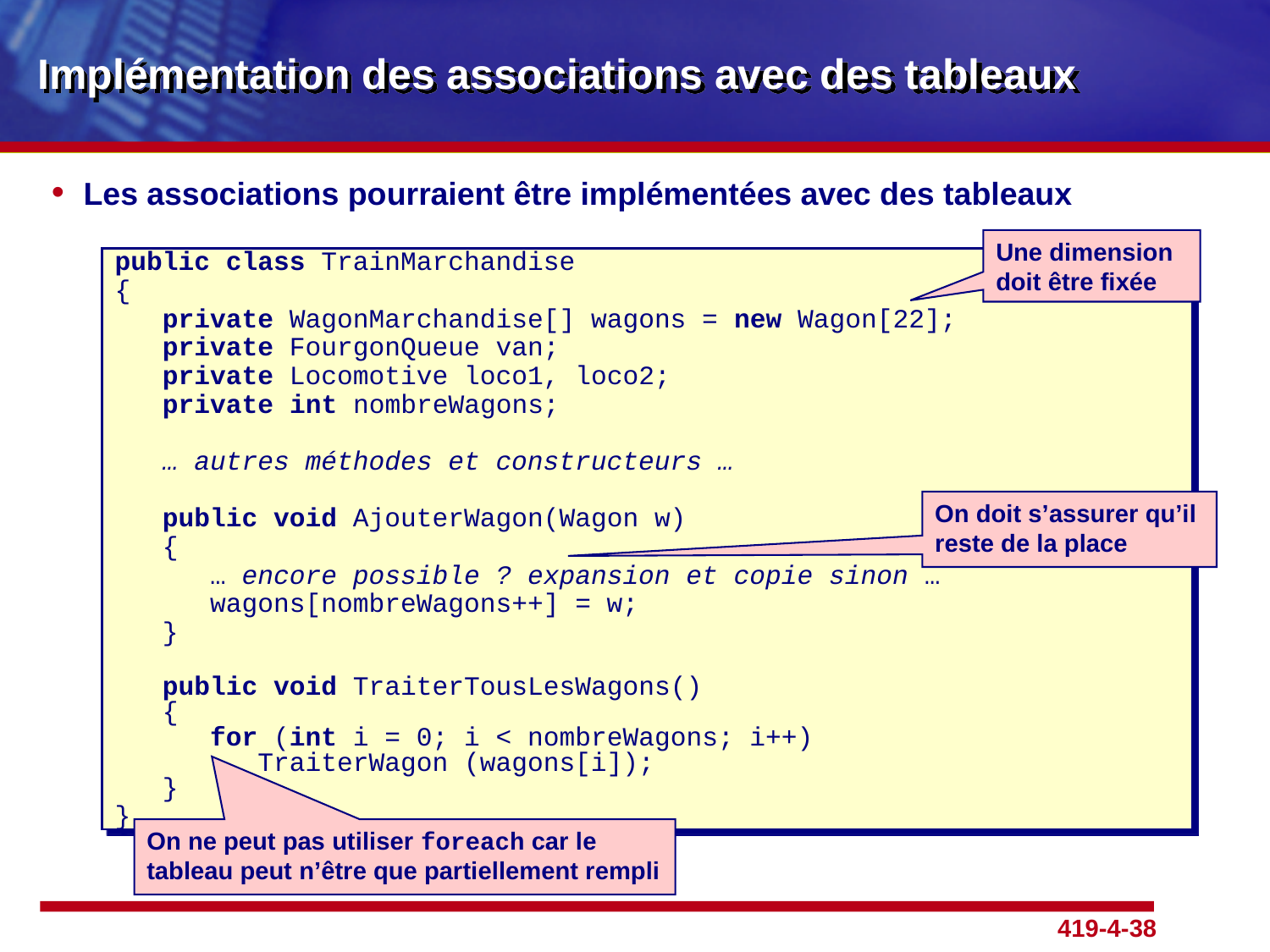

# Implémentation des associations avec des tableaux
Les associations pourraient être implémentées avec des tableaux
Une dimension doit être fixée
public class TrainMarchandise
{
   private WagonMarchandise[] wagons = new Wagon[22];
   private FourgonQueue van;
   private Locomotive loco1, loco2;
   private int nombreWagons;

   … autres méthodes et constructeurs …

   public void AjouterWagon(Wagon w)
   {
      … encore possible ? expansion et copie sinon …
      wagons[nombreWagons++] = w;
   }

   public void TraiterTousLesWagons()
   {
      for (int i = 0; i < nombreWagons; i++)
         TraiterWagon (wagons[i]);
   }
}
On doit s’assurer qu’il reste de la place
On ne peut pas utiliser foreach car le tableau peut n’être que partiellement rempli